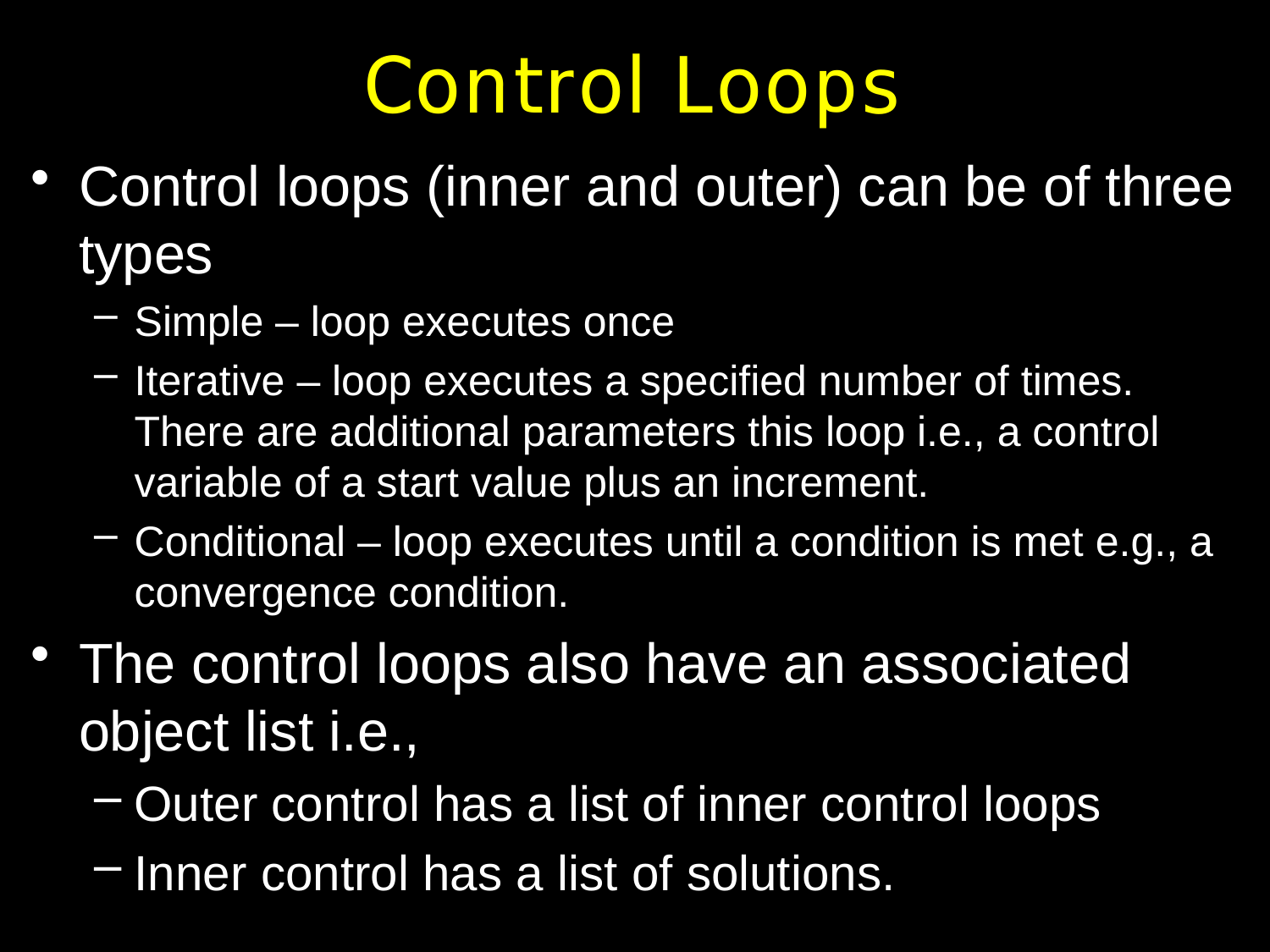

# Control Loops
Control loops (inner and outer) can be of three types
Simple – loop executes once
Iterative – loop executes a specified number of times. There are additional parameters this loop i.e., a control variable of a start value plus an increment.
Conditional – loop executes until a condition is met e.g., a convergence condition.
The control loops also have an associated object list i.e.,
Outer control has a list of inner control loops
Inner control has a list of solutions.